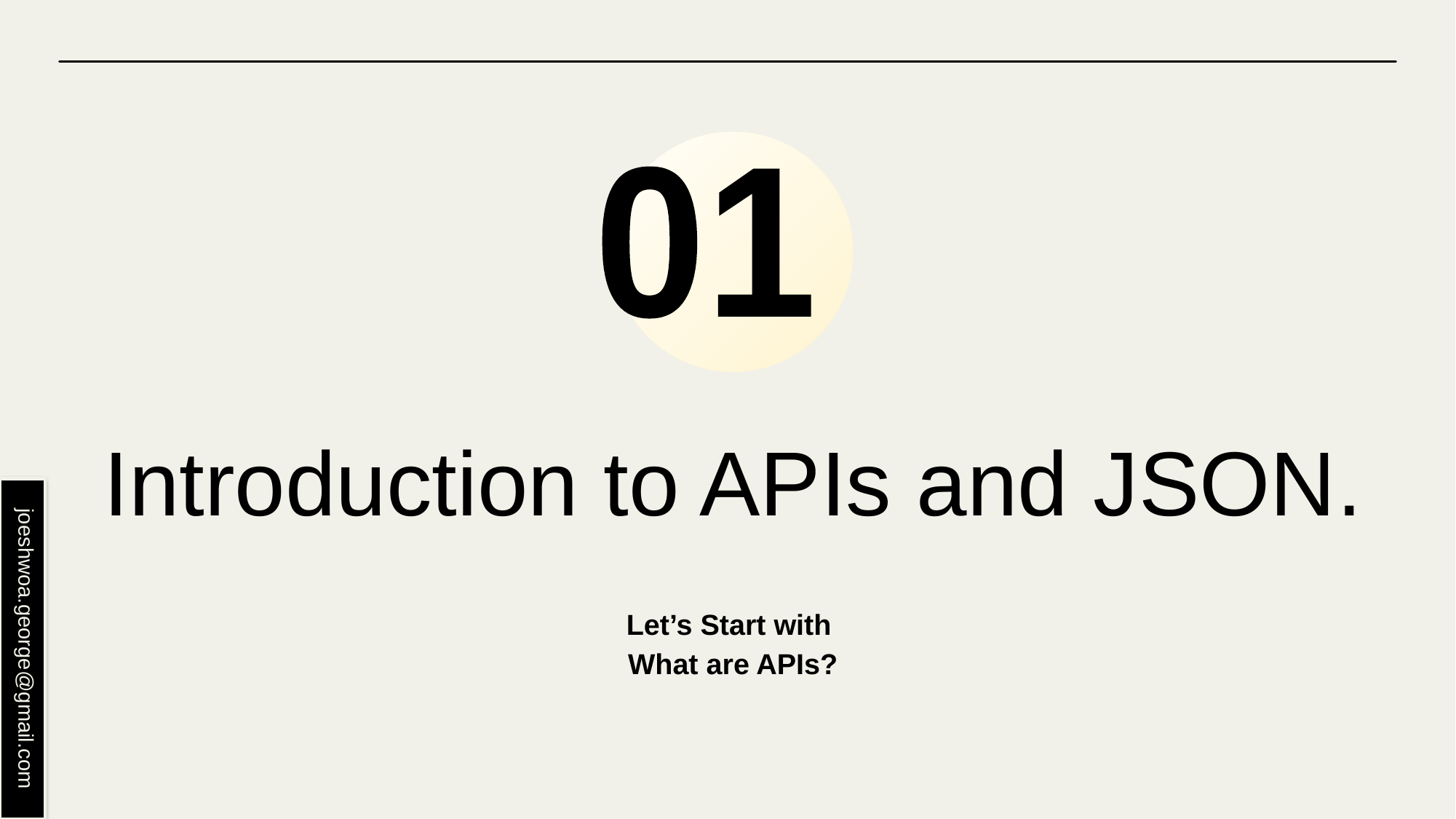

01
# Introduction to APIs and JSON.
Let’s Start with
What are APIs?
joeshwoa.george@gmail.com